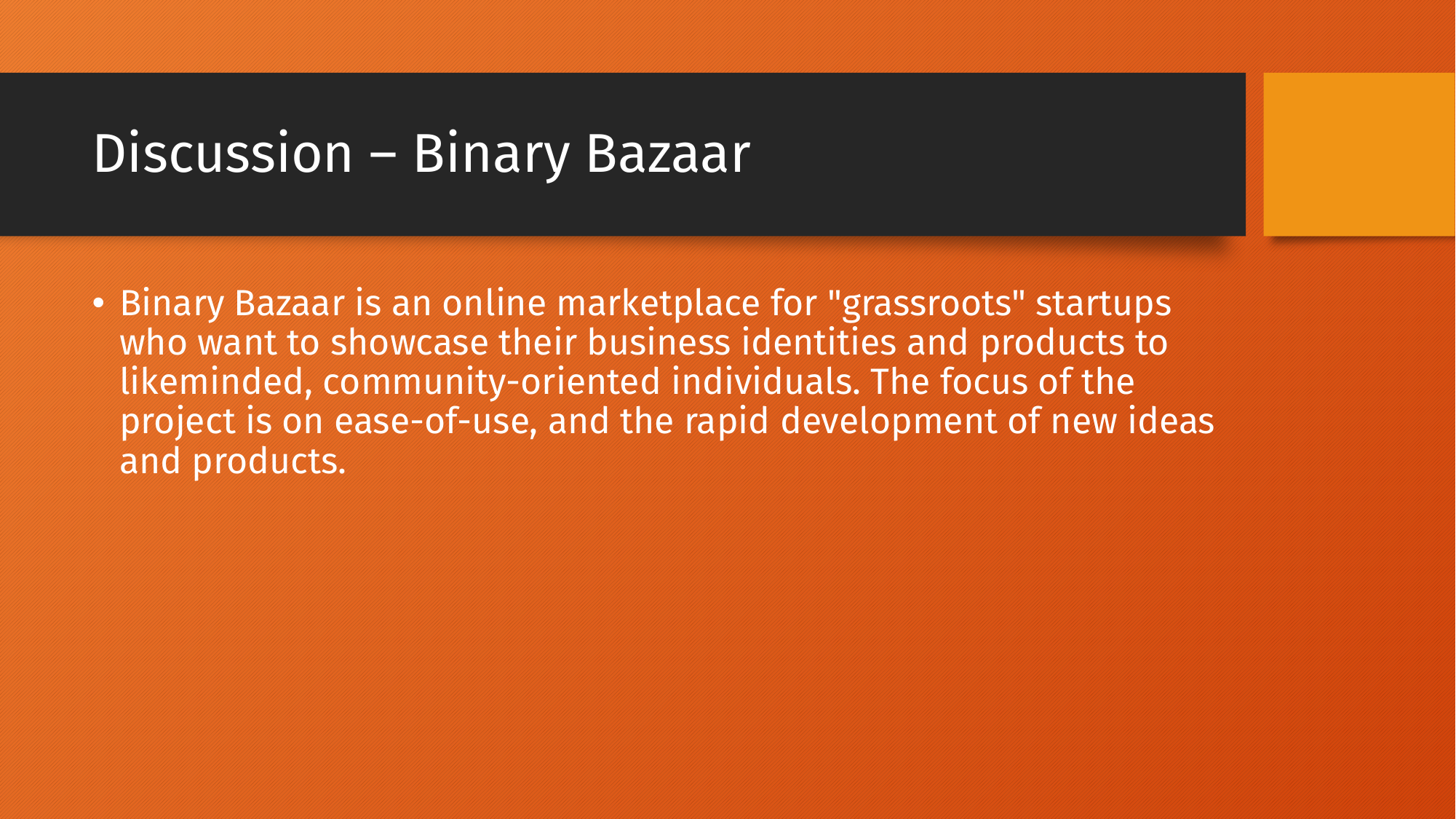

# Discussion – Binary Bazaar
Binary Bazaar is an online marketplace for "grassroots" startups who want to showcase their business identities and products to likeminded, community-oriented individuals. The focus of the project is on ease-of-use, and the rapid development of new ideas and products.